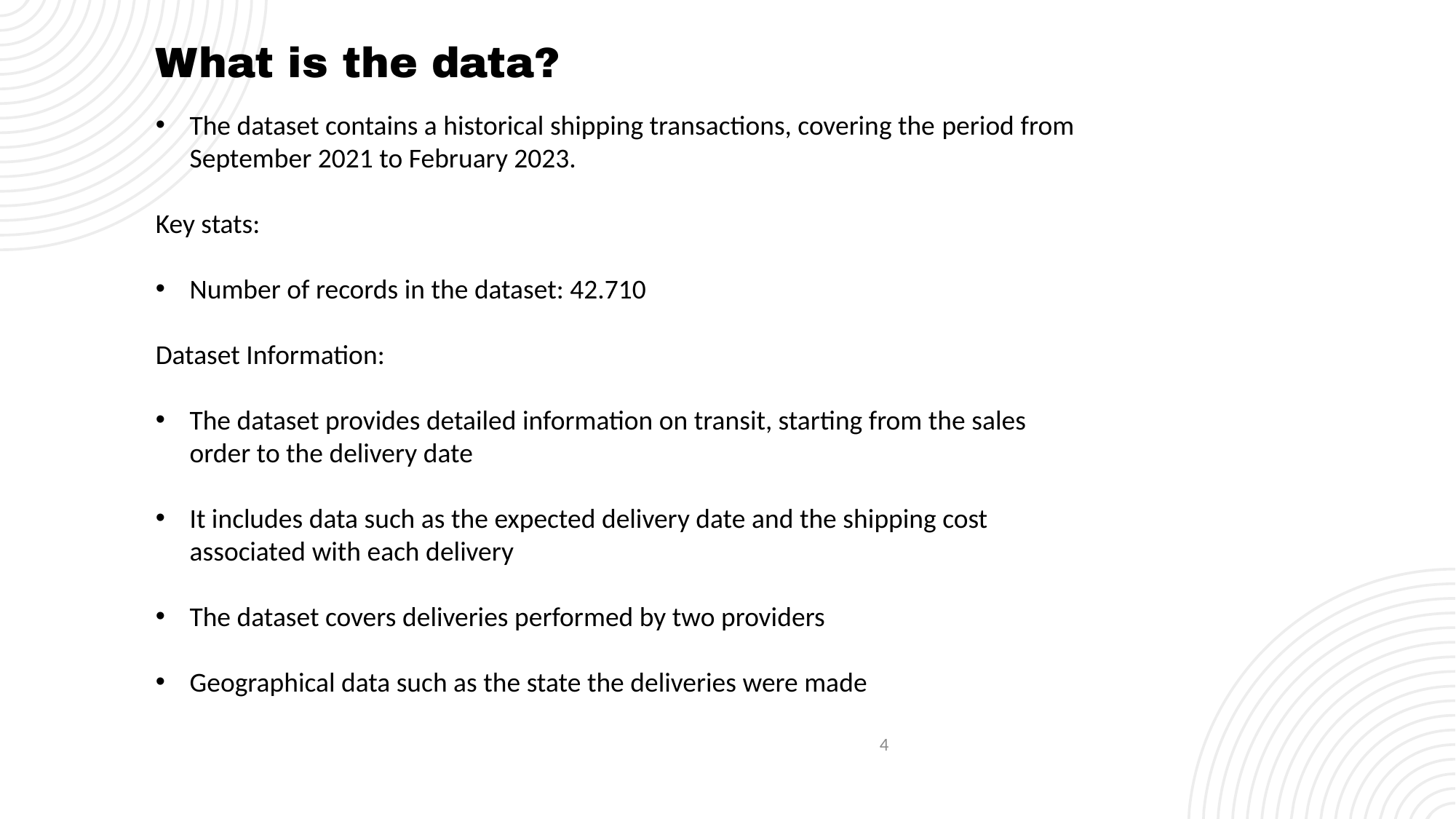

What is the data?
The dataset contains a historical shipping transactions, covering the period from September 2021 to February 2023.

Key stats:

Number of records in the dataset: 42.710

Dataset Information:

The dataset provides detailed information on transit, starting from the sales order to the delivery date

It includes data such as the expected delivery date and the shipping cost associated with each delivery

The dataset covers deliveries performed by two providers

Geographical data such as the state the deliveries were made
4